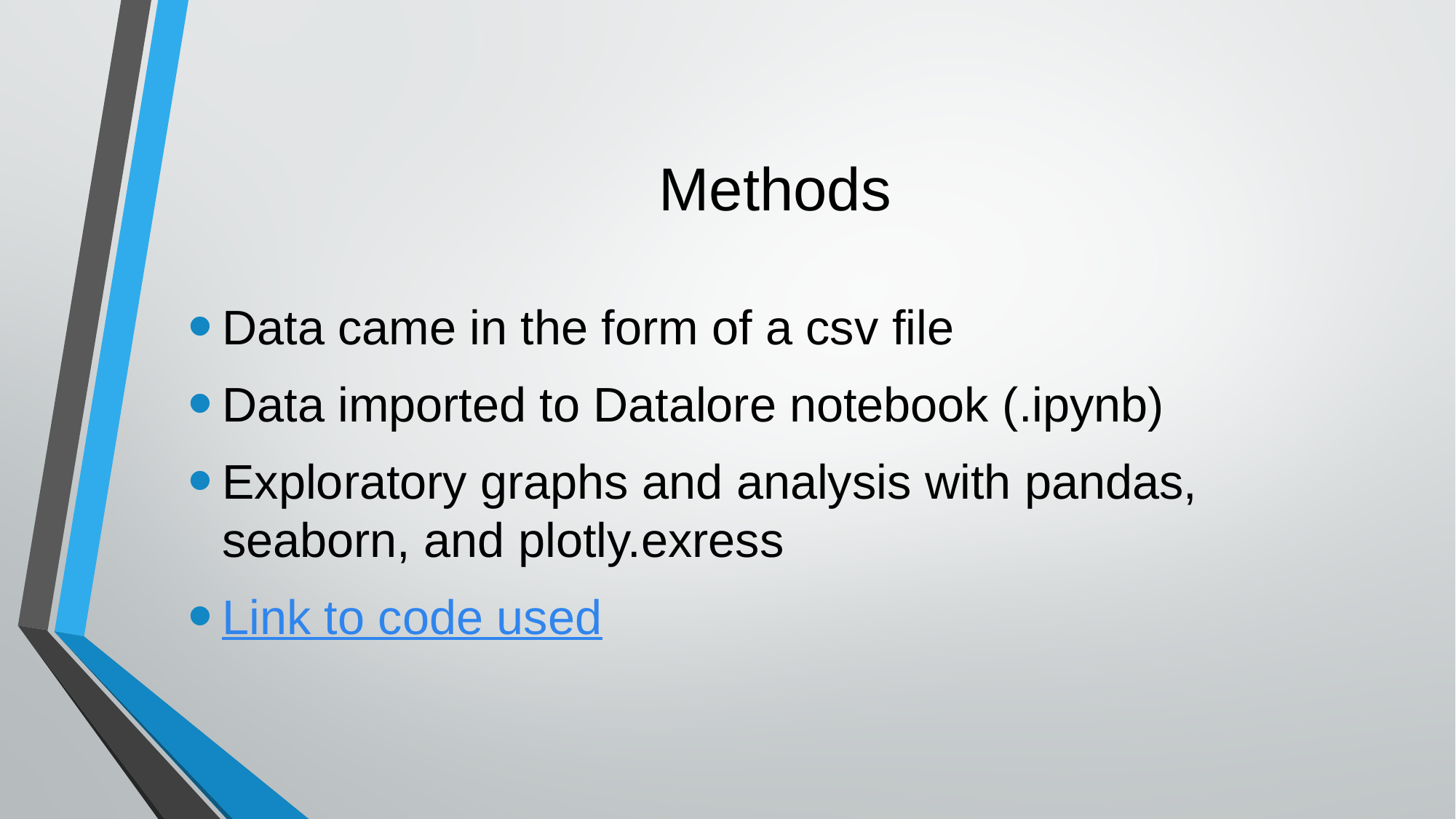

# Methods
Data came in the form of a csv file
Data imported to Datalore notebook (.ipynb)
Exploratory graphs and analysis with pandas, seaborn, and plotly.exress
Link to code used